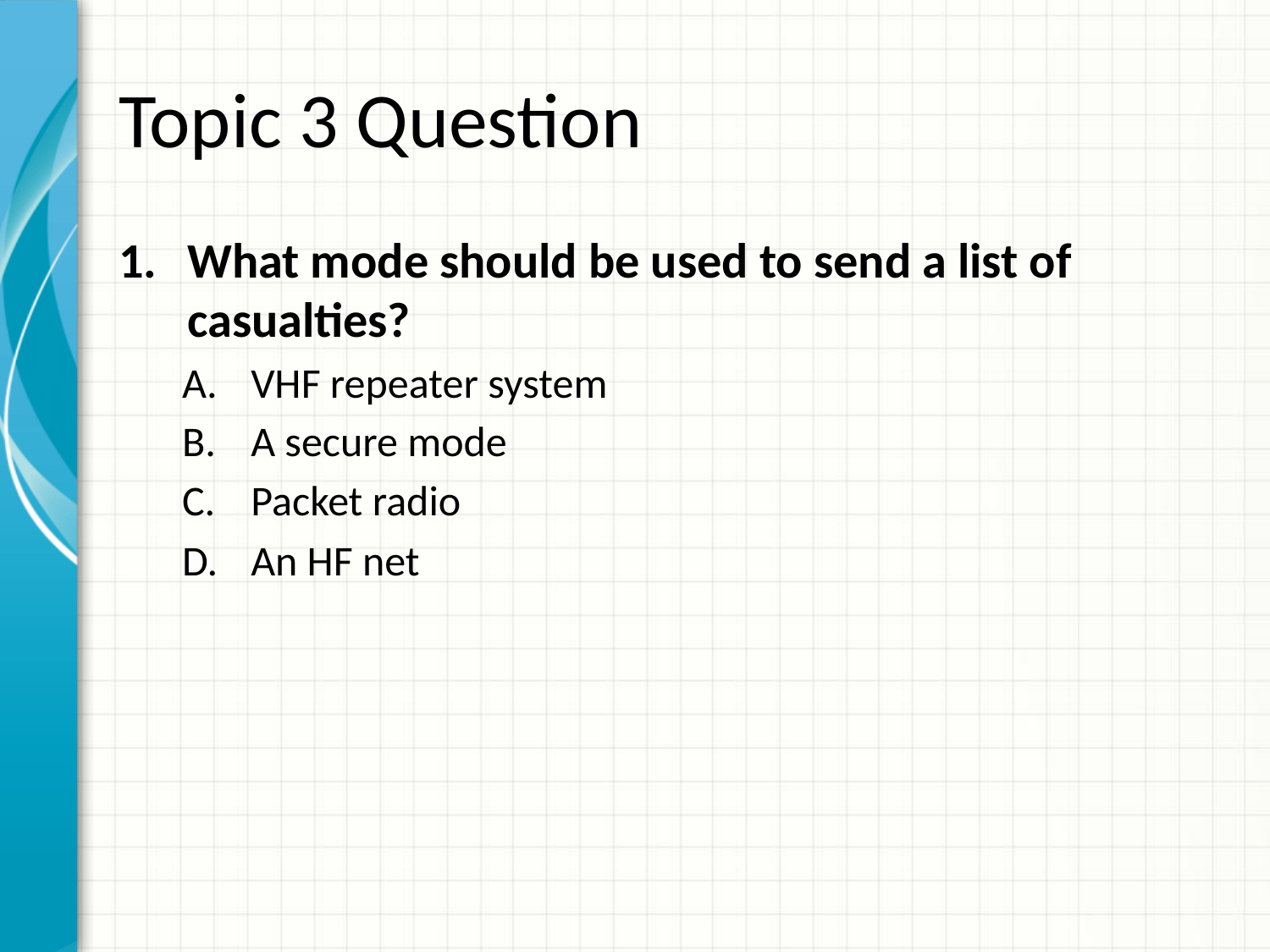

# Topic 3 Question
What mode should be used to send a list of casualties?
VHF repeater system
A secure mode
Packet radio
An HF net